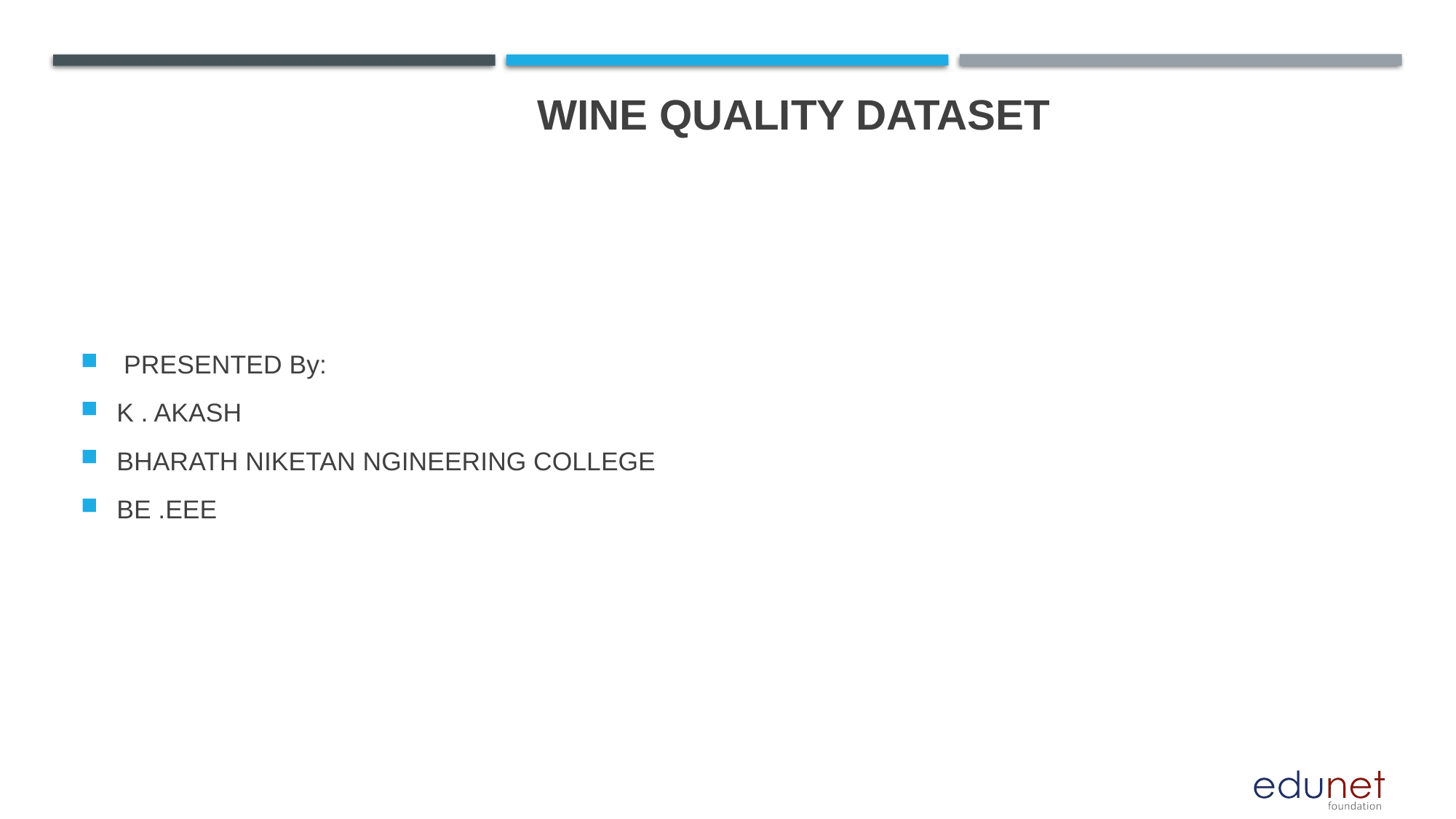

# WINE quality dataset
 PRESENTED By:
K . AKASH
BHARATH NIKETAN NGINEERING COLLEGE
BE .EEE